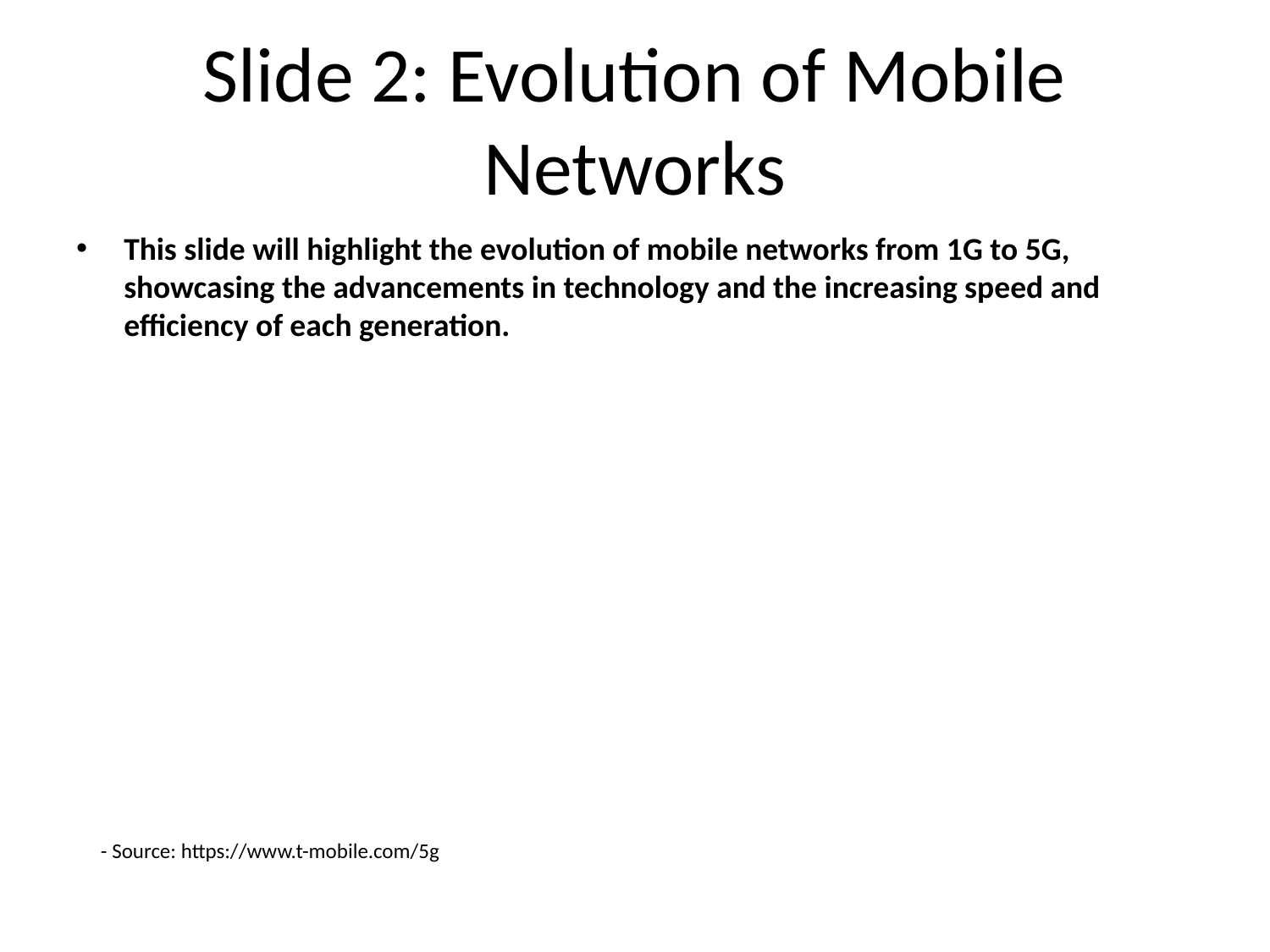

# Slide 2: Evolution of Mobile Networks
This slide will highlight the evolution of mobile networks from 1G to 5G, showcasing the advancements in technology and the increasing speed and efficiency of each generation.

- Source: https://www.t-mobile.com/5g